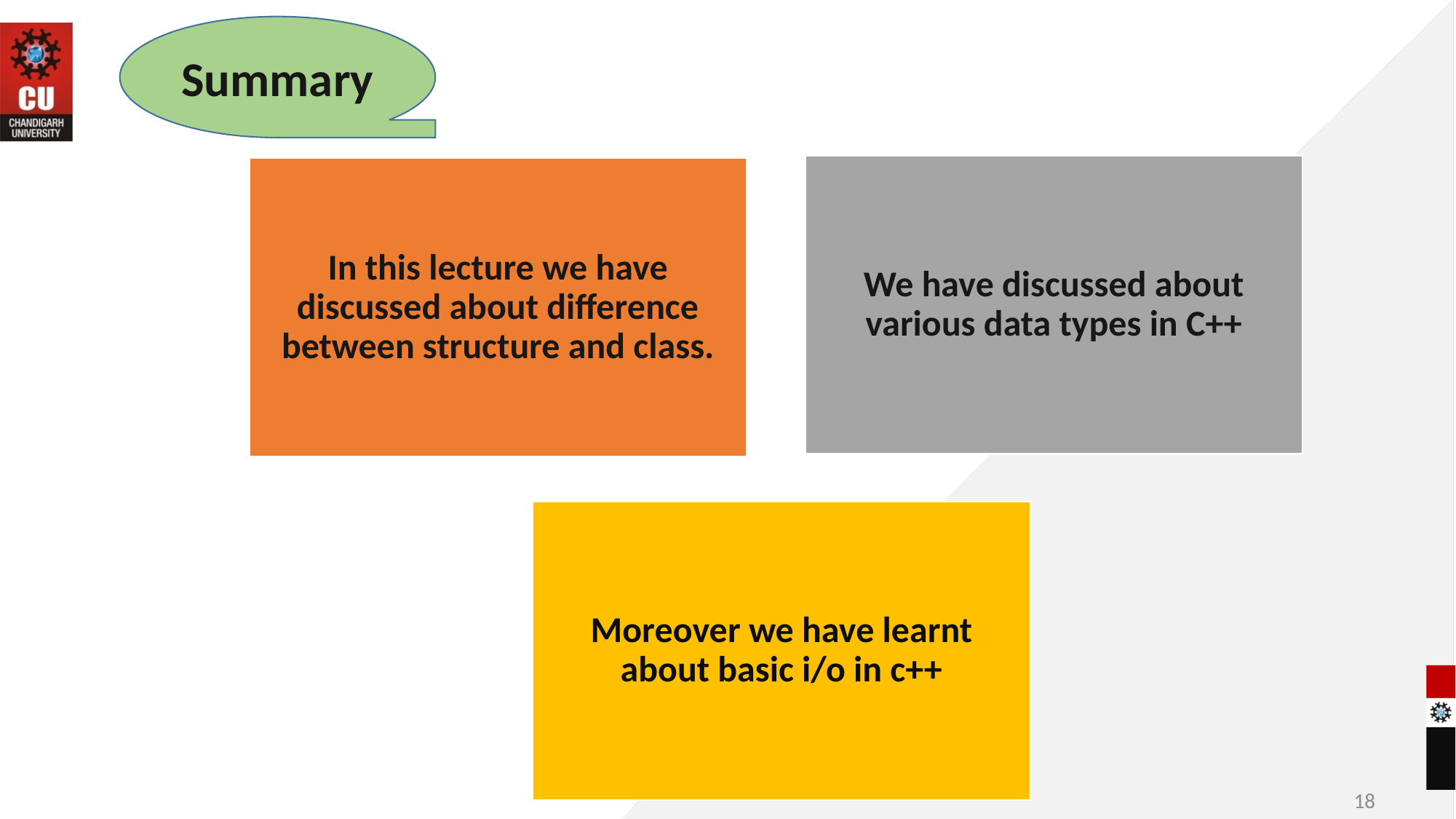

Summary

In this lecture we have discussed about difference between structure and class.
We have discussed about various data types in C++
Moreover we have learnt about basic i/o in c++
18